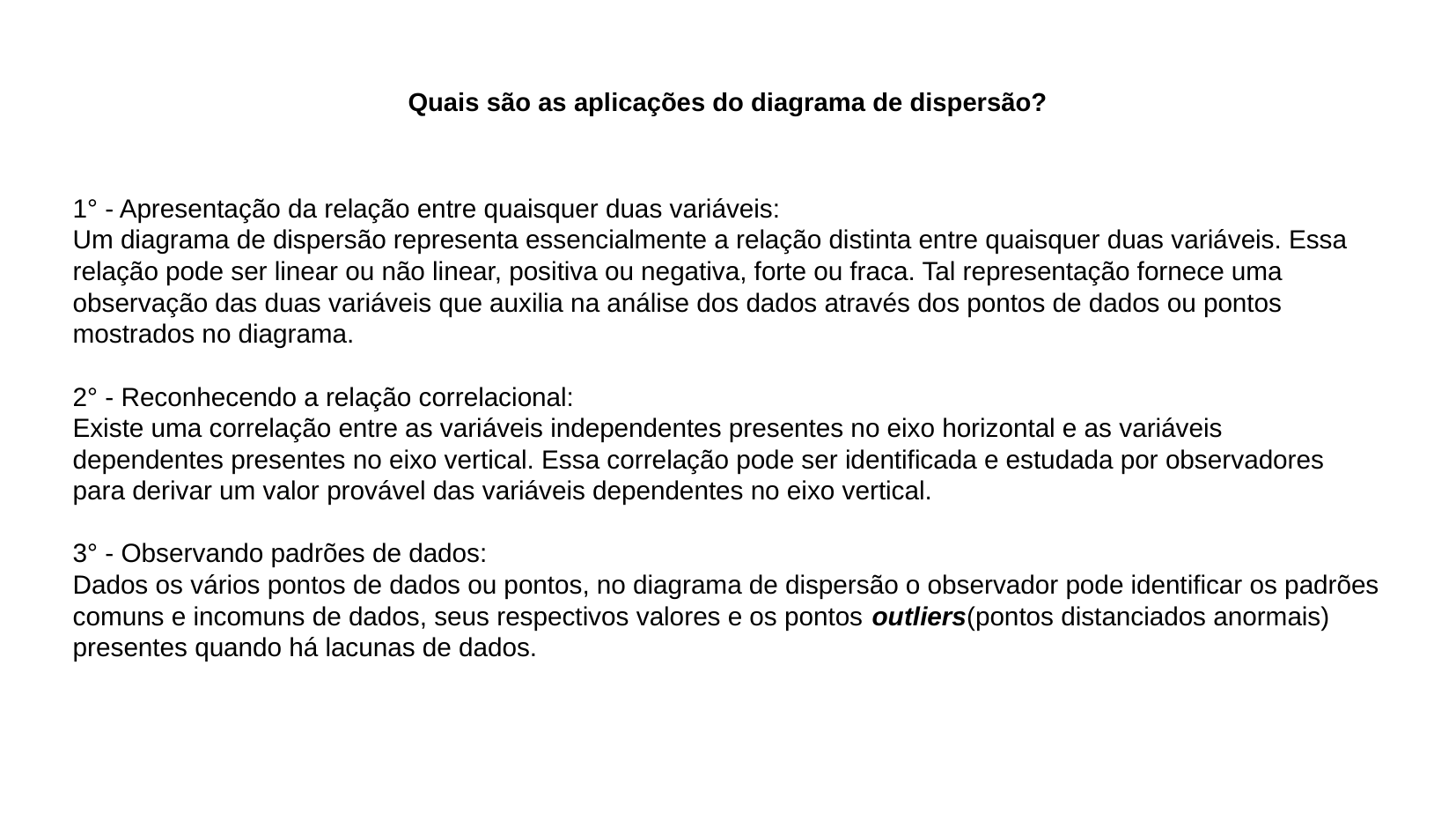

# Quais são as aplicações do diagrama de dispersão?
1° - Apresentação da relação entre quaisquer duas variáveis:
Um diagrama de dispersão representa essencialmente a relação distinta entre quaisquer duas variáveis. Essa relação pode ser linear ou não linear, positiva ou negativa, forte ou fraca. Tal representação fornece uma observação das duas variáveis que auxilia na análise dos dados através dos pontos de dados ou pontos mostrados no diagrama.

2° - Reconhecendo a relação correlacional:
Existe uma correlação entre as variáveis independentes presentes no eixo horizontal e as variáveis dependentes presentes no eixo vertical. Essa correlação pode ser identificada e estudada por observadores para derivar um valor provável das variáveis dependentes no eixo vertical.

3° - Observando padrões de dados:
Dados os vários pontos de dados ou pontos, no diagrama de dispersão o observador pode identificar os padrões comuns e incomuns de dados, seus respectivos valores e os pontos outliers(pontos distanciados anormais) presentes quando há lacunas de dados.